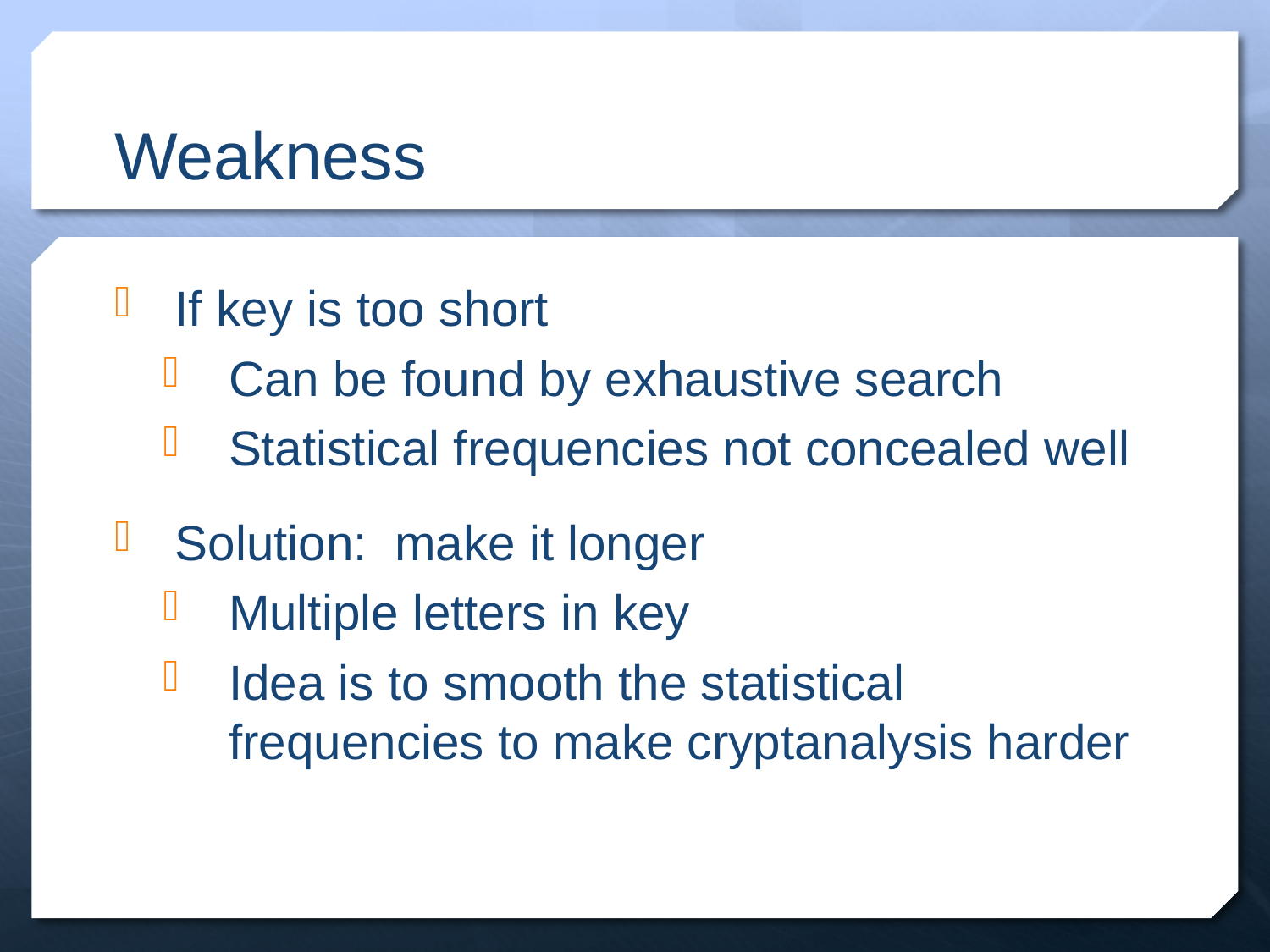

# Weakness
If key is too short
Can be found by exhaustive search
Statistical frequencies not concealed well
Solution:  make it longer
Multiple letters in key
Idea is to smooth the statistical frequencies to make cryptanalysis harder